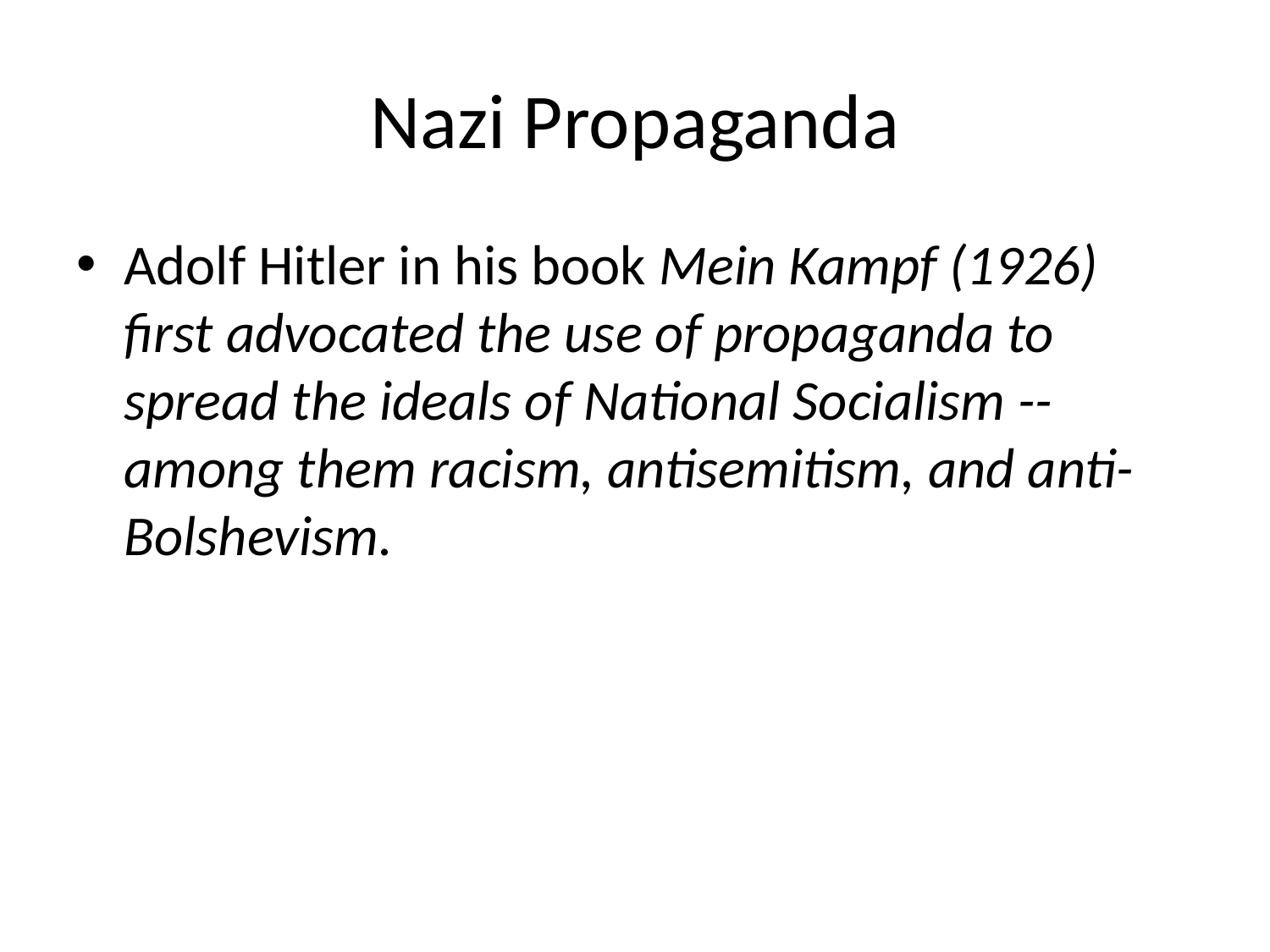

# Nazi Propaganda
Adolf Hitler in his book Mein Kampf (1926) first advocated the use of propaganda to spread the ideals of National Socialism -- among them racism, antisemitism, and anti-Bolshevism.